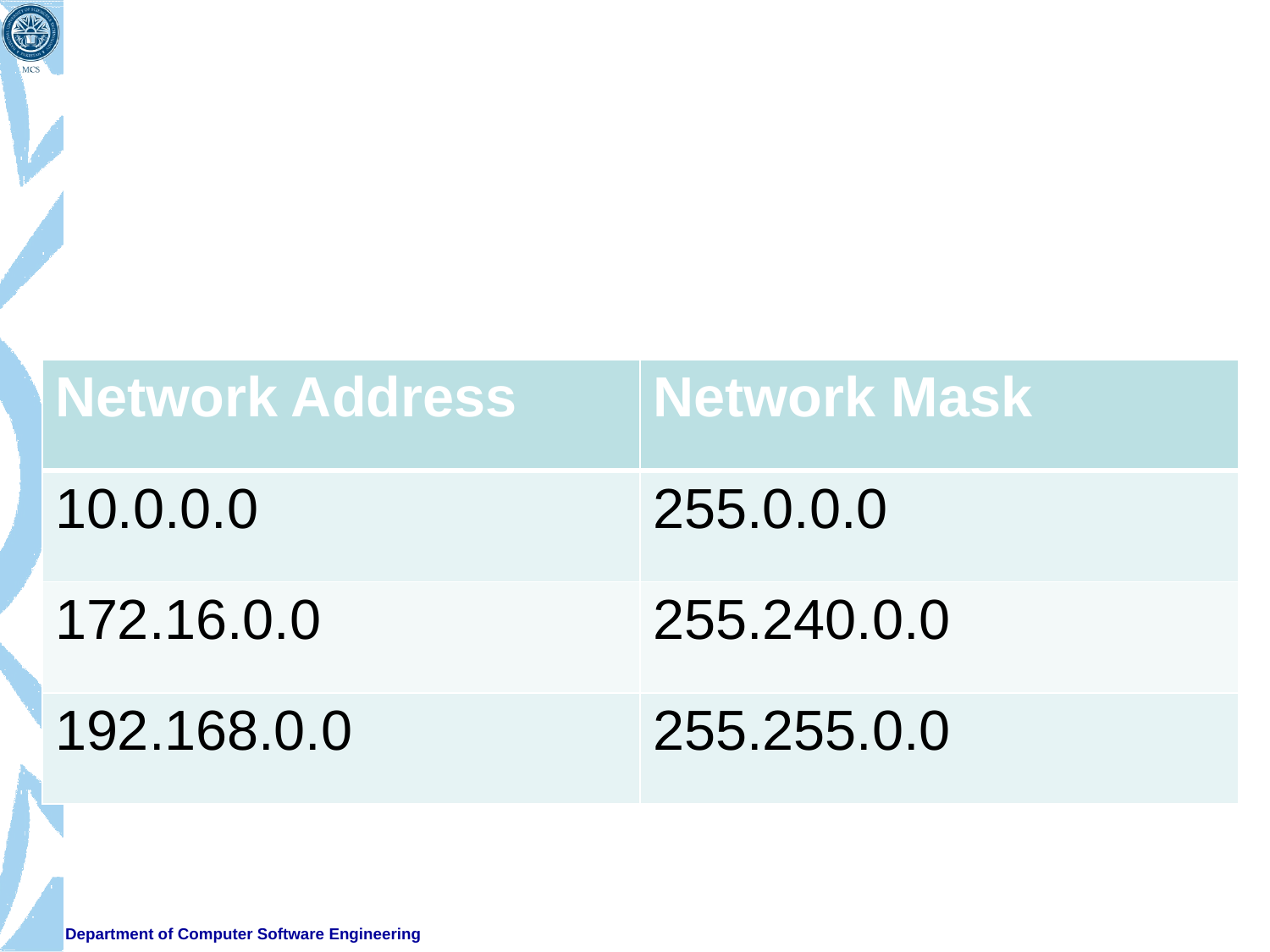

#
| Network Address | Network Mask |
| --- | --- |
| 10.0.0.0 | 255.0.0.0 |
| 172.16.0.0 | 255.240.0.0 |
| 192.168.0.0 | 255.255.0.0 |